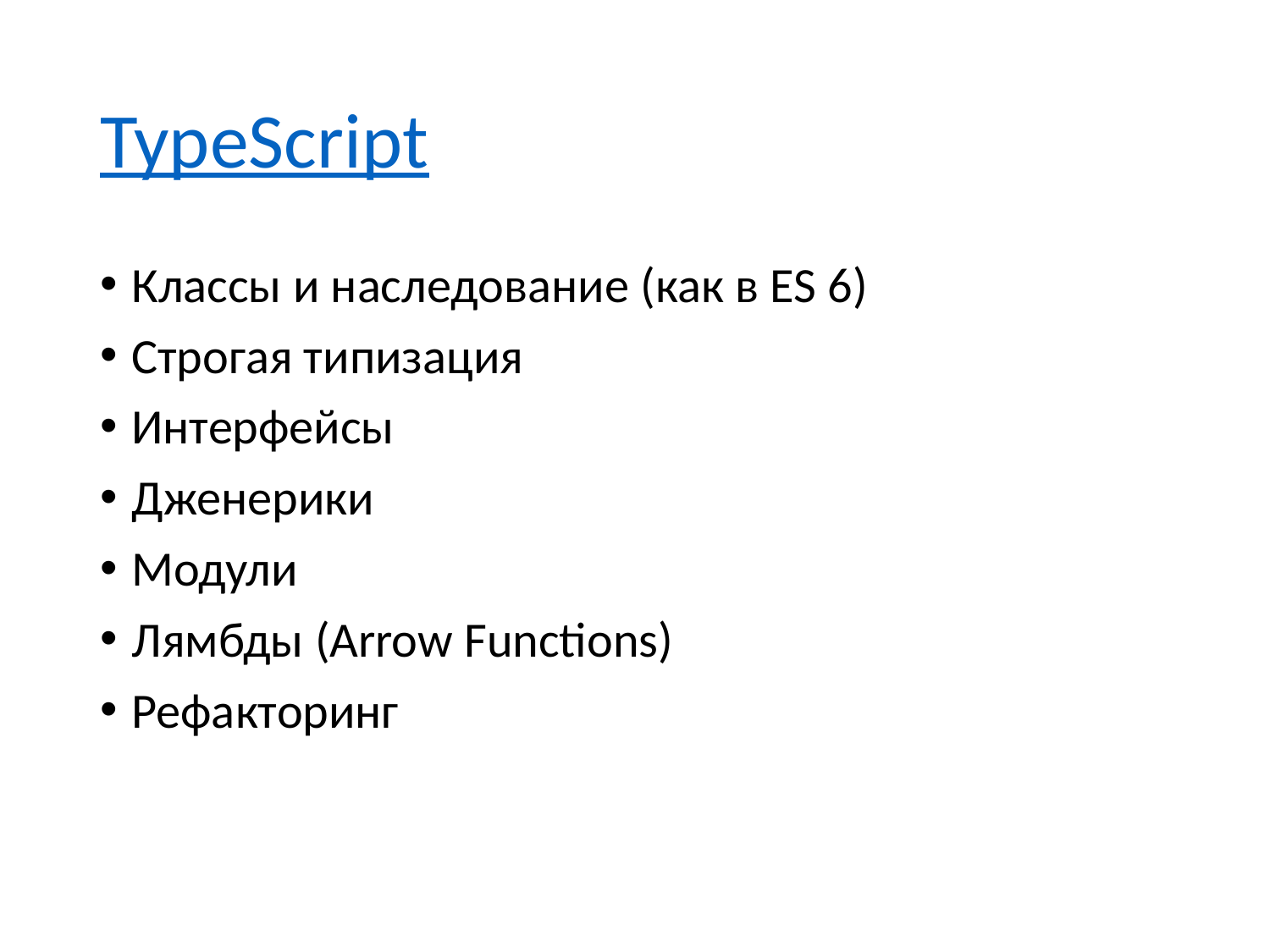

# TypeScript
Классы и наследование (как в ES 6)
Строгая типизация
Интерфейсы
Дженерики
Модули
Лямбды (Arrow Functions)
Рефакторинг